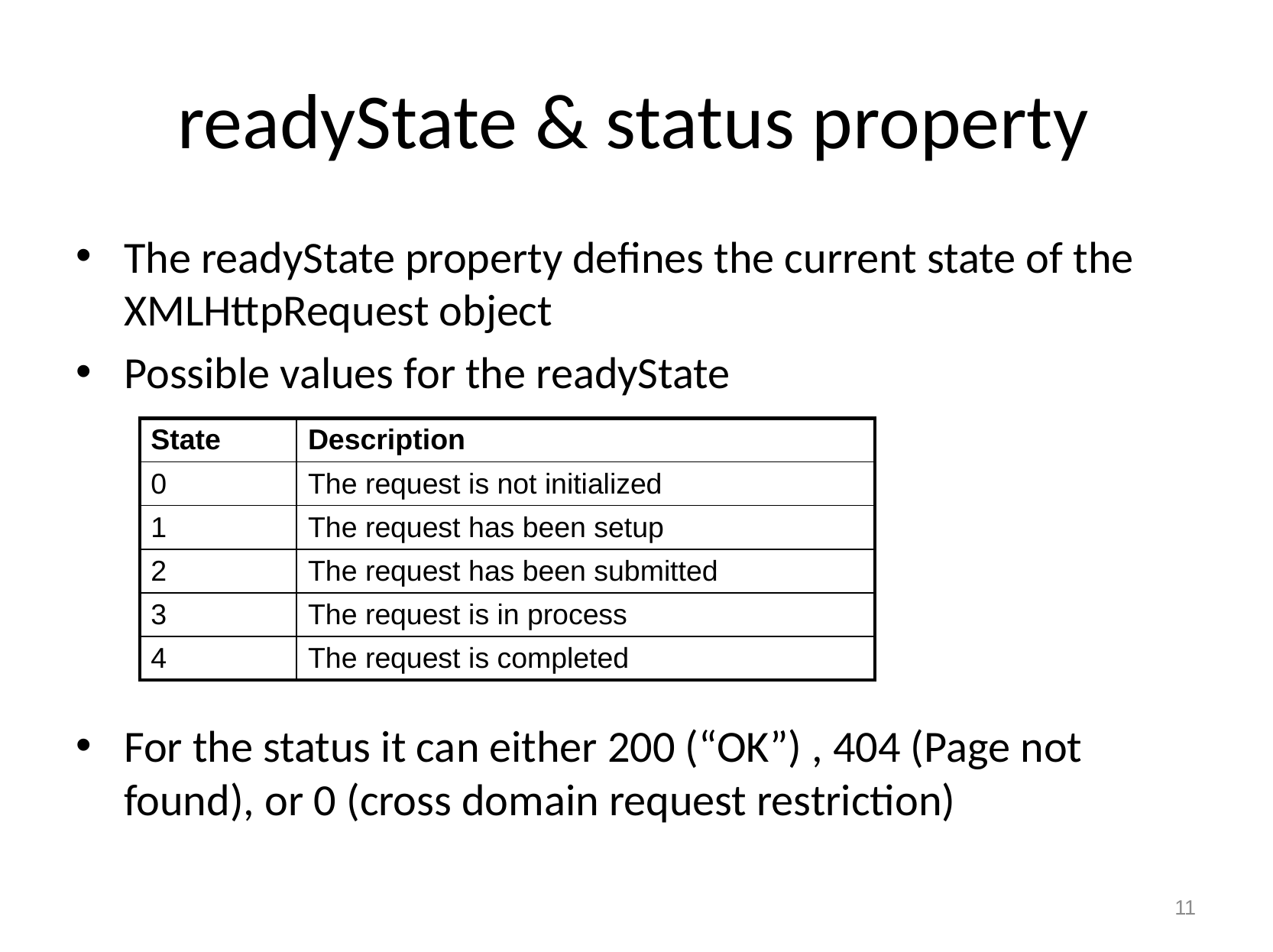

# readyState & status property
The readyState property defines the current state of the XMLHttpRequest object
Possible values for the readyState

For the status it can either 200 (“OK”) , 404 (Page not found), or 0 (cross domain request restriction)
| State | Description |
| --- | --- |
| 0 | The request is not initialized |
| 1 | The request has been setup |
| 2 | The request has been submitted |
| 3 | The request is in process |
| 4 | The request is completed |
11